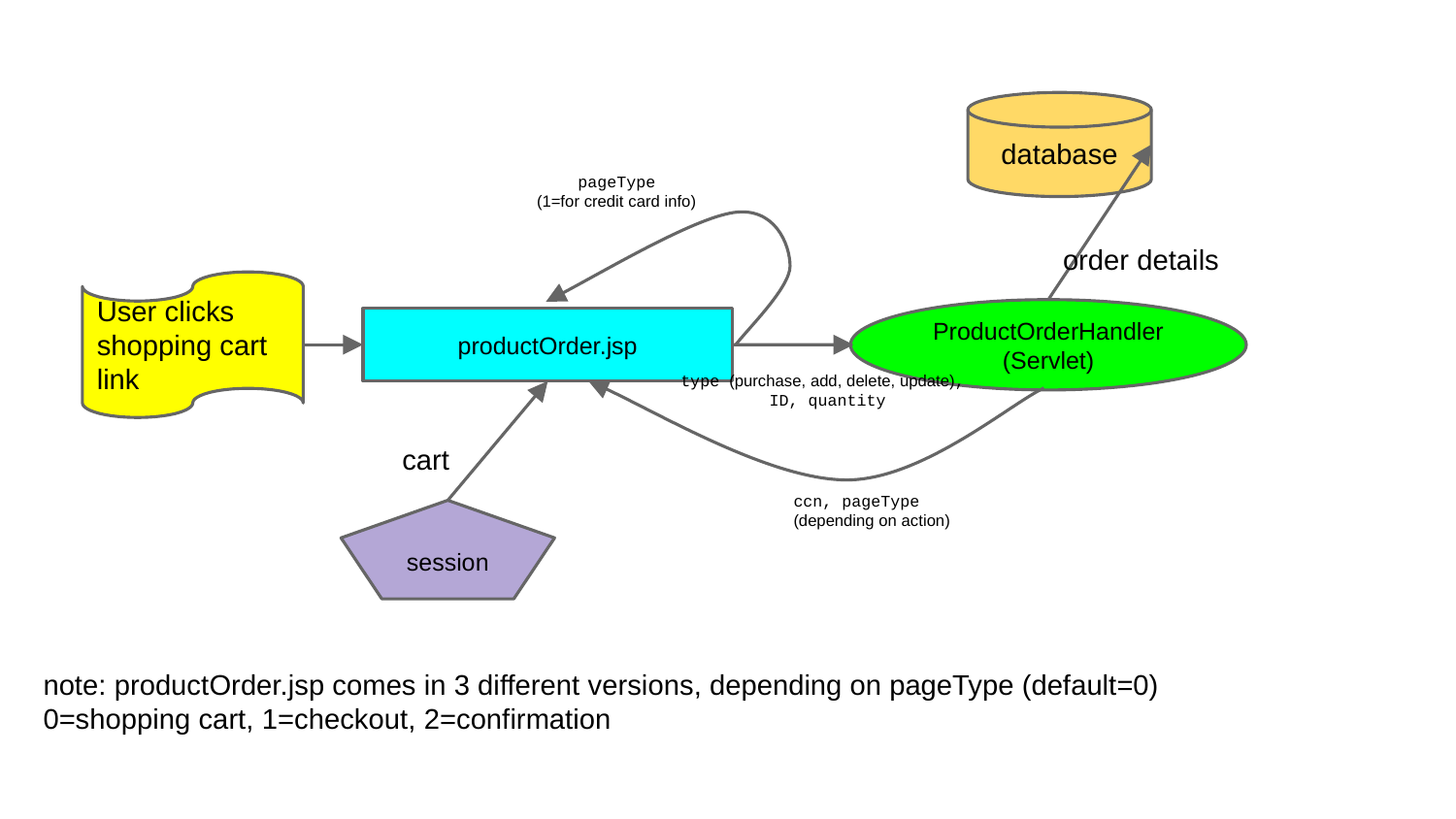

database
pageType
(1=for credit card info)

order details
User clicks shopping cart link
ProductOrderHandler
(Servlet)
productOrder.jsp
type (purchase, add, delete, update),
ID, quantity

cart
ccn, pageType
(depending on action)
session
note: productOrder.jsp comes in 3 different versions, depending on pageType (default=0)
0=shopping cart, 1=checkout, 2=confirmation